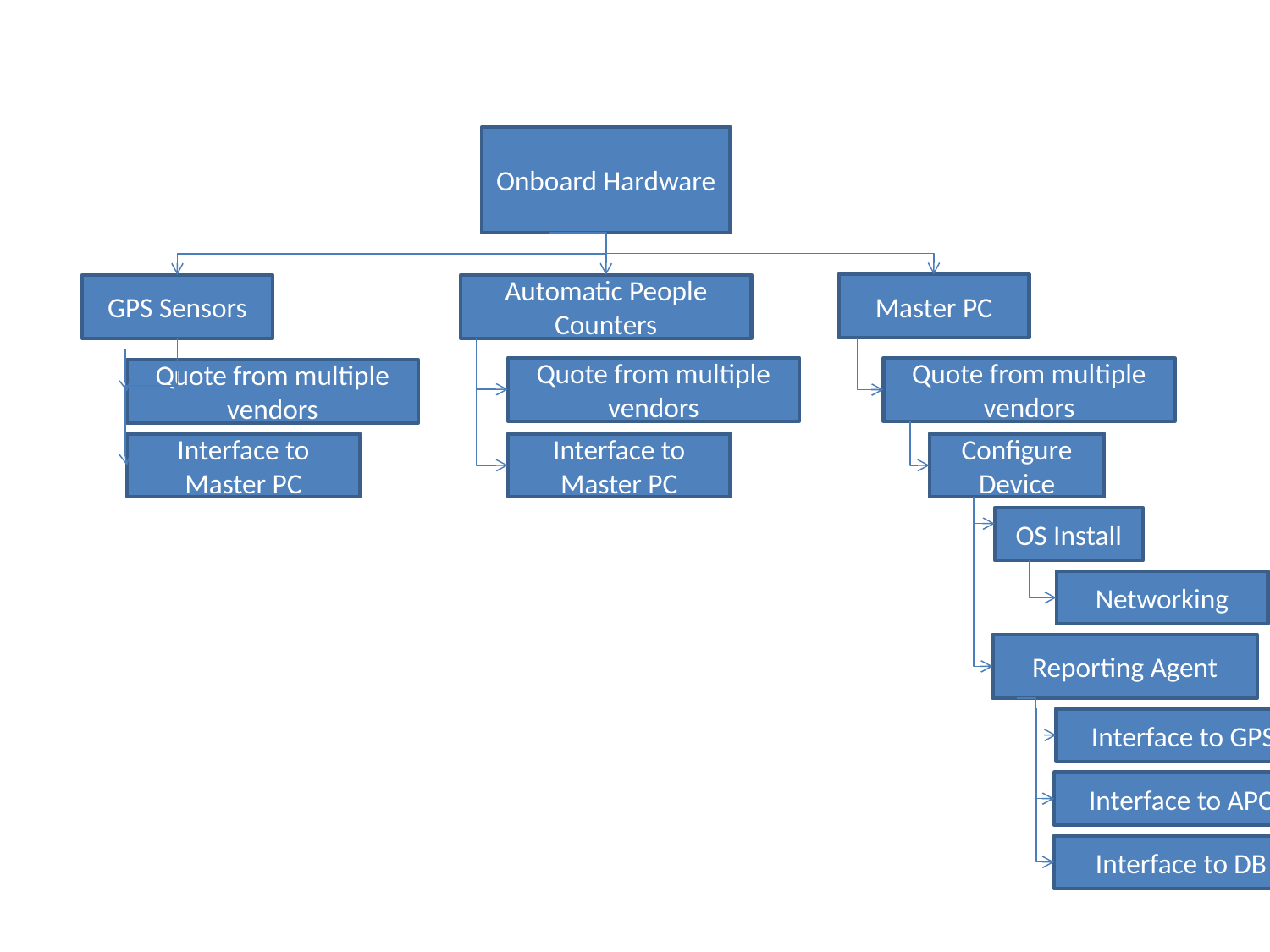

Onboard Hardware
Master PC
GPS Sensors
Automatic People Counters
Quote from multiple vendors
Quote from multiple vendors
Quote from multiple vendors
Interface to Master PC
Interface to Master PC
Configure Device
OS Install
Networking
Reporting Agent
Interface to GPS
Interface to APC
Interface to DB